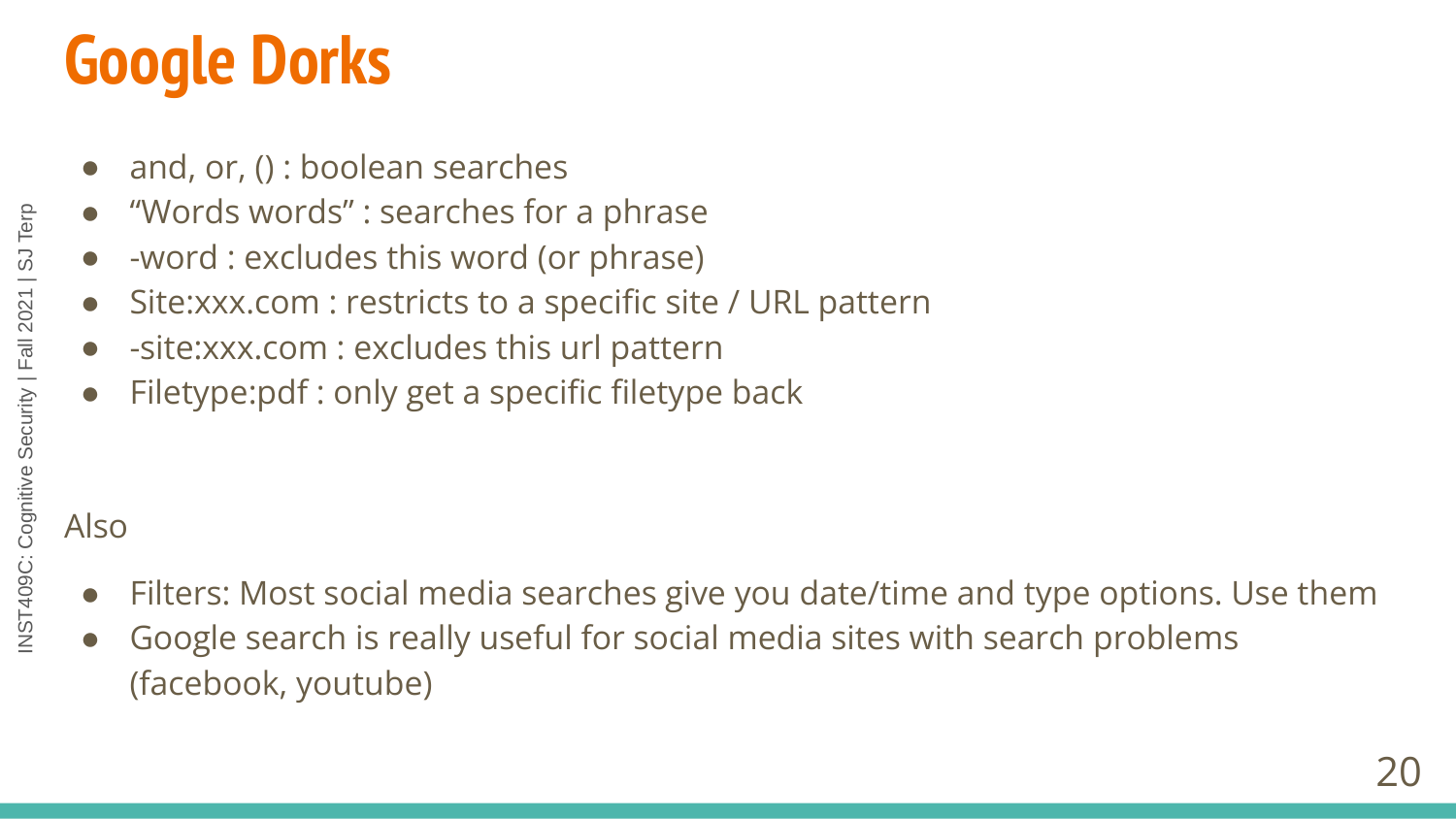

# Google Dorks
and, or, () : boolean searches
“Words words” : searches for a phrase
-word : excludes this word (or phrase)
Site:xxx.com : restricts to a specific site / URL pattern
-site:xxx.com : excludes this url pattern
Filetype:pdf : only get a specific filetype back

Also
Filters: Most social media searches give you date/time and type options. Use them
Google search is really useful for social media sites with search problems (facebook, youtube)
20